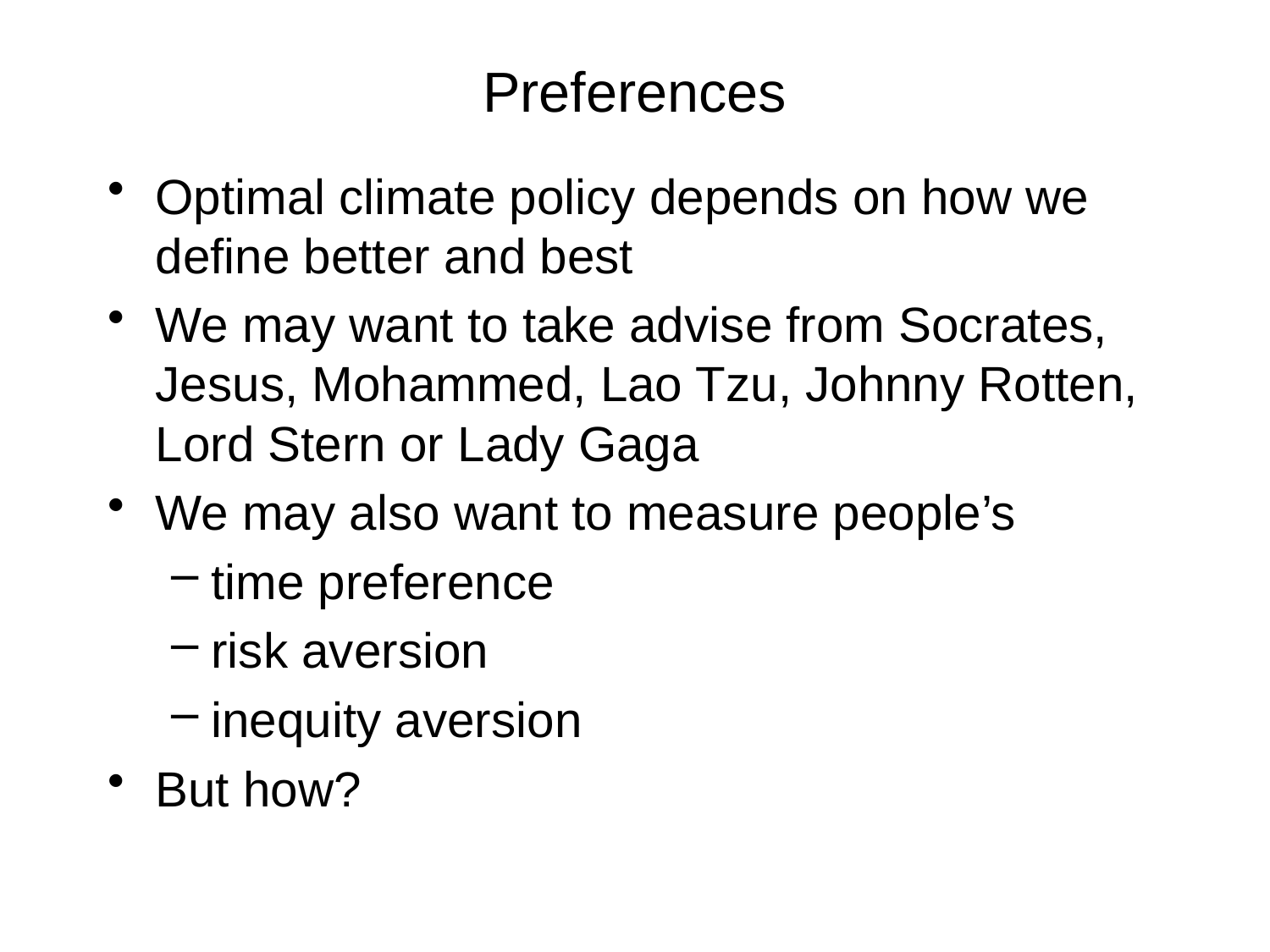

# Preferences
Optimal climate policy depends on how we define better and best
We may want to take advise from Socrates, Jesus, Mohammed, Lao Tzu, Johnny Rotten, Lord Stern or Lady Gaga
We may also want to measure people’s
time preference
risk aversion
inequity aversion
But how?